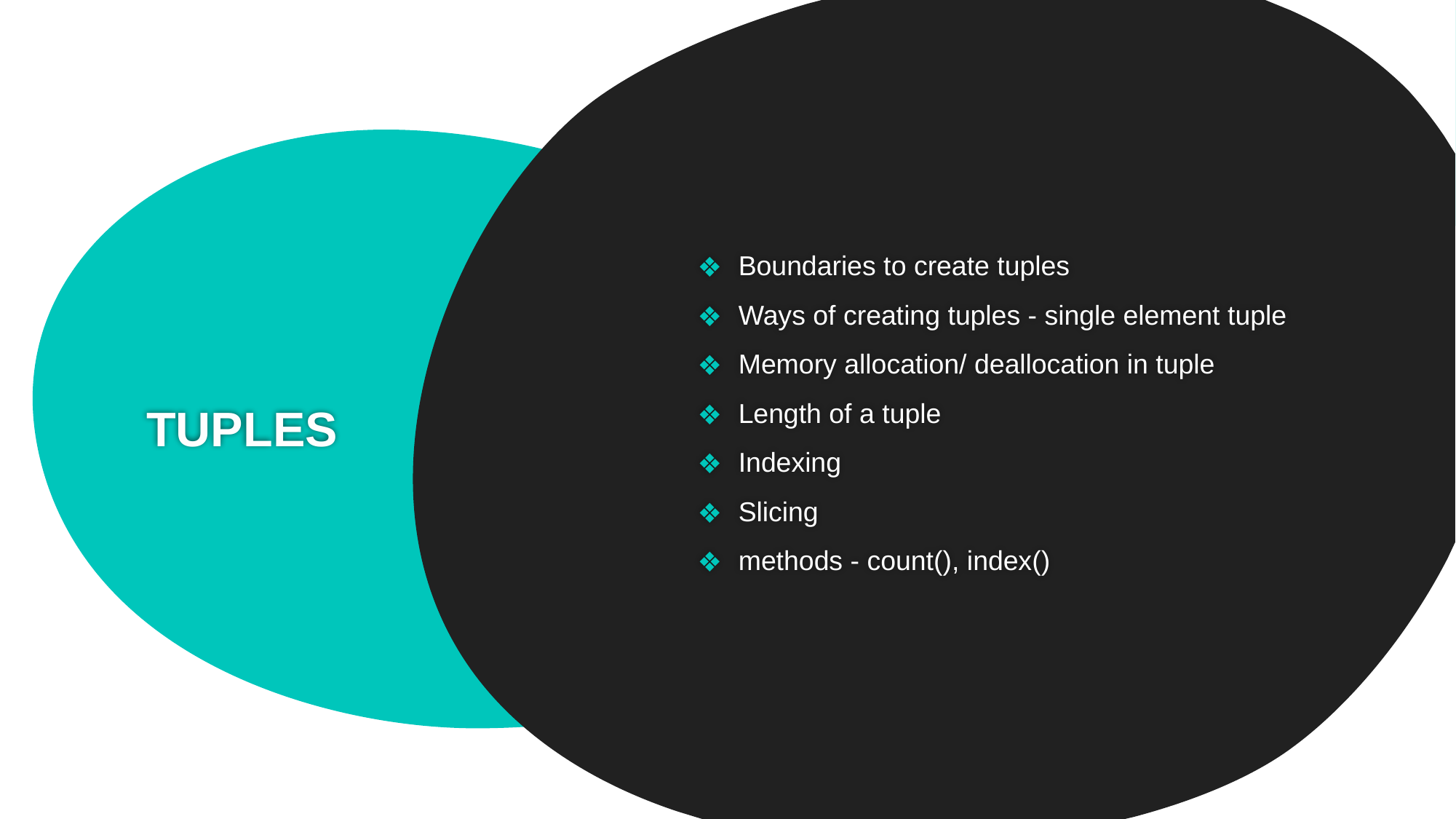

Boundaries to create tuples
Ways of creating tuples - single element tuple
Memory allocation/ deallocation in tuple
Length of a tuple
Indexing
Slicing
methods - count(), index()

# TUPLES